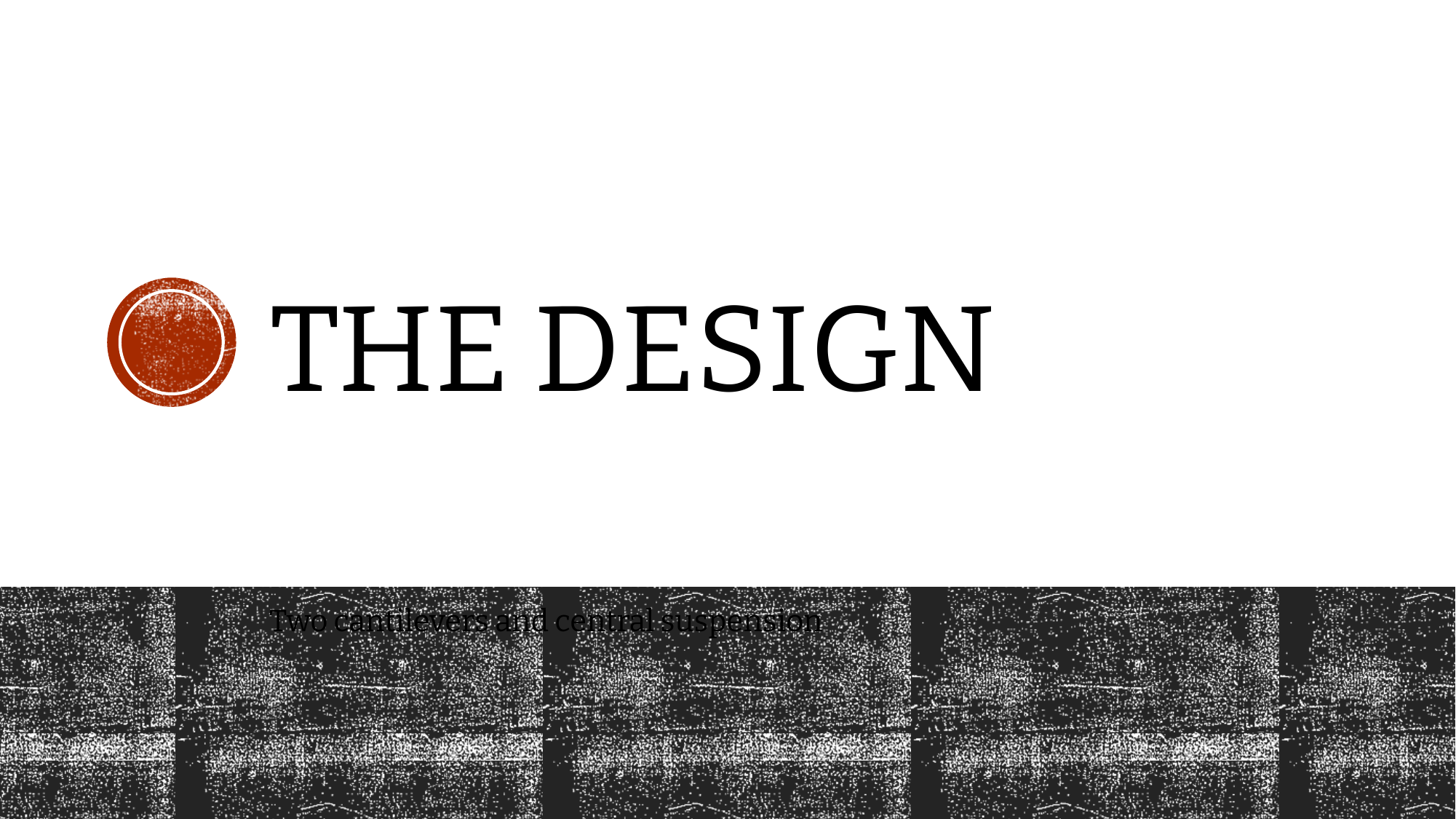

# The design
Two cantilevers and central suspension